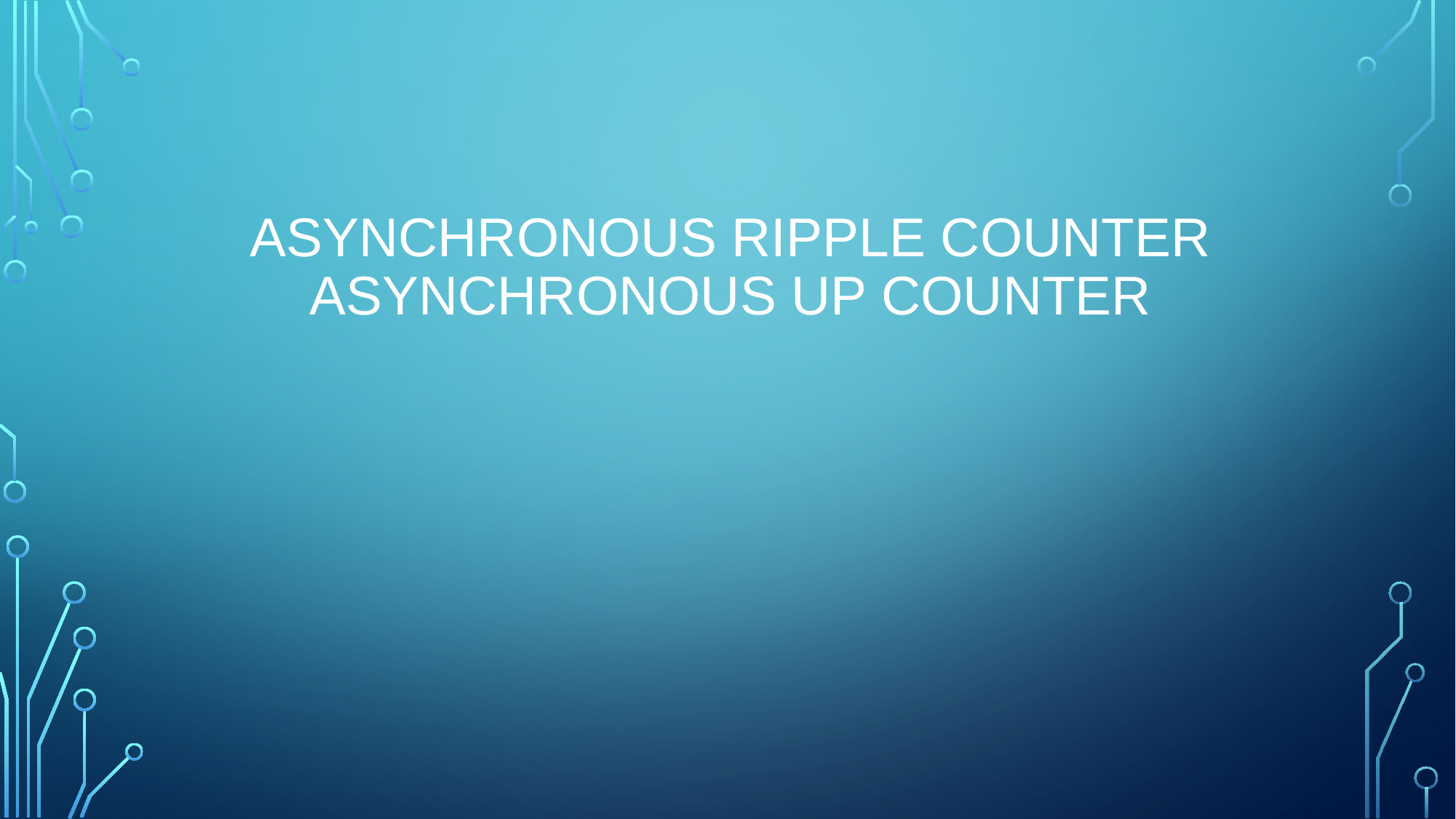

# Asynchronous ripple Counter Asynchronous UP counter